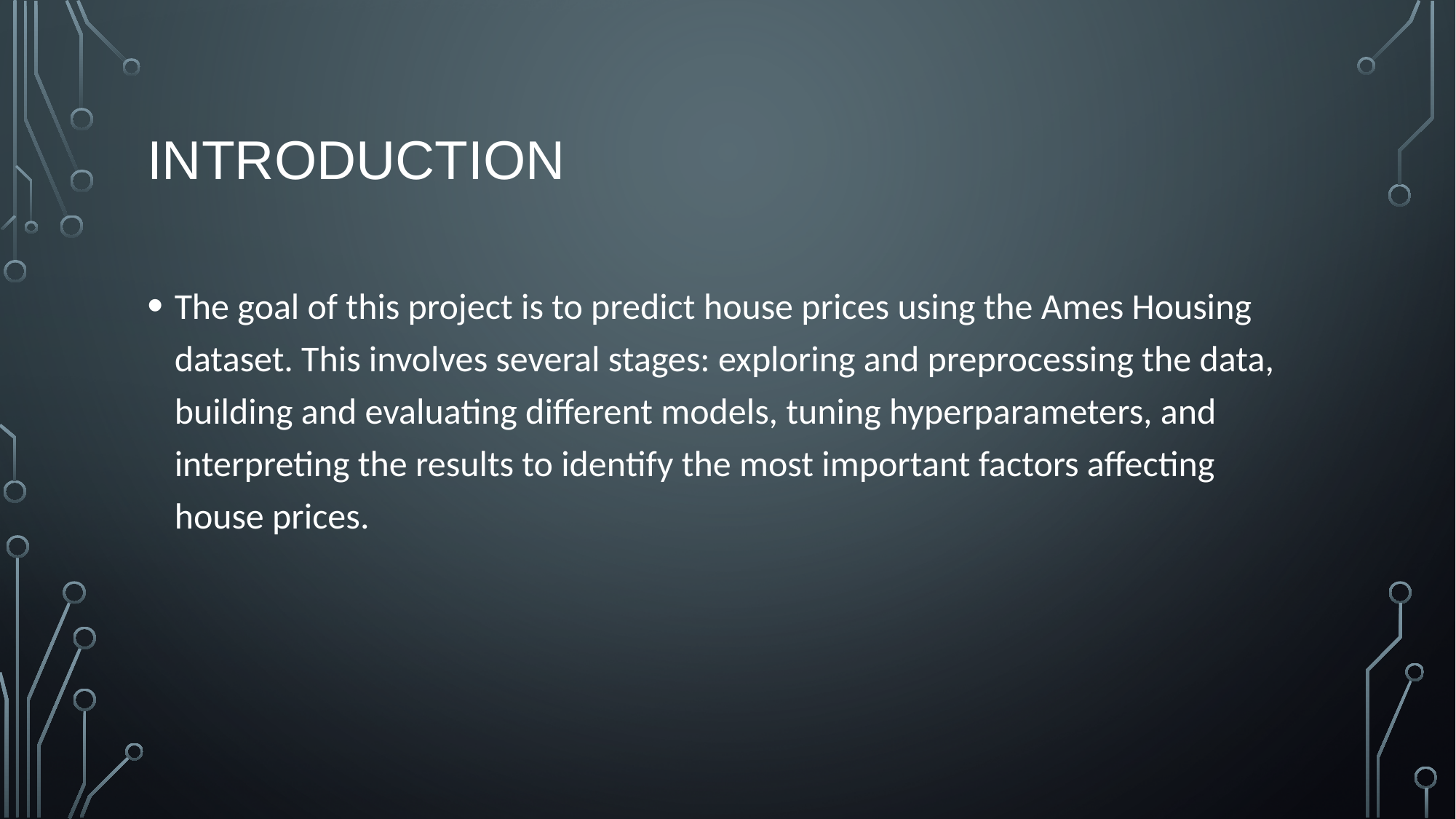

# Introduction
The goal of this project is to predict house prices using the Ames Housing dataset. This involves several stages: exploring and preprocessing the data, building and evaluating different models, tuning hyperparameters, and interpreting the results to identify the most important factors affecting house prices.